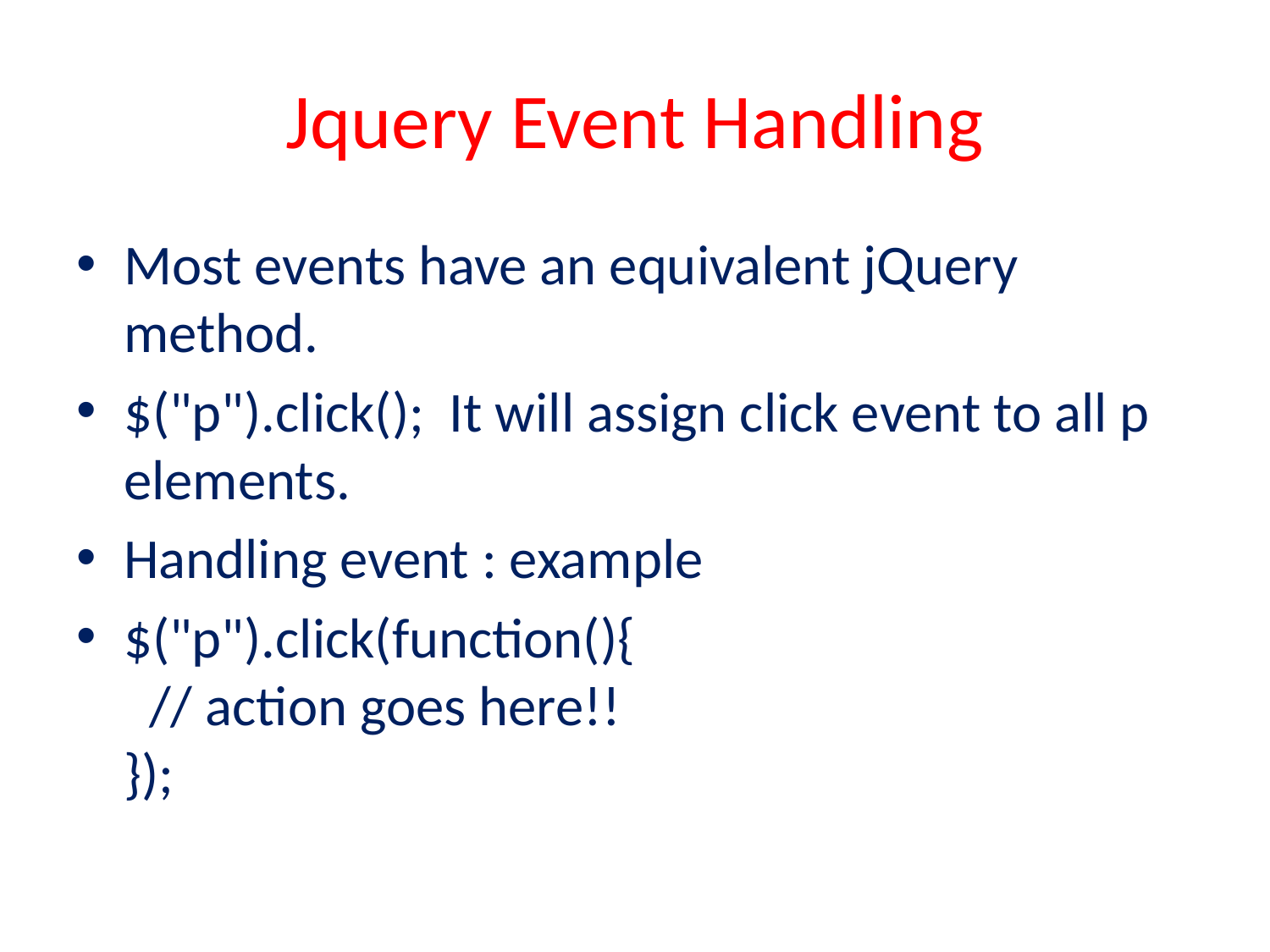

# Jquery Event Handling
Most events have an equivalent jQuery method.
$("p").click();  It will assign click event to all p elements.
Handling event : example
$("p").click(function(){
  // action goes here!!
});